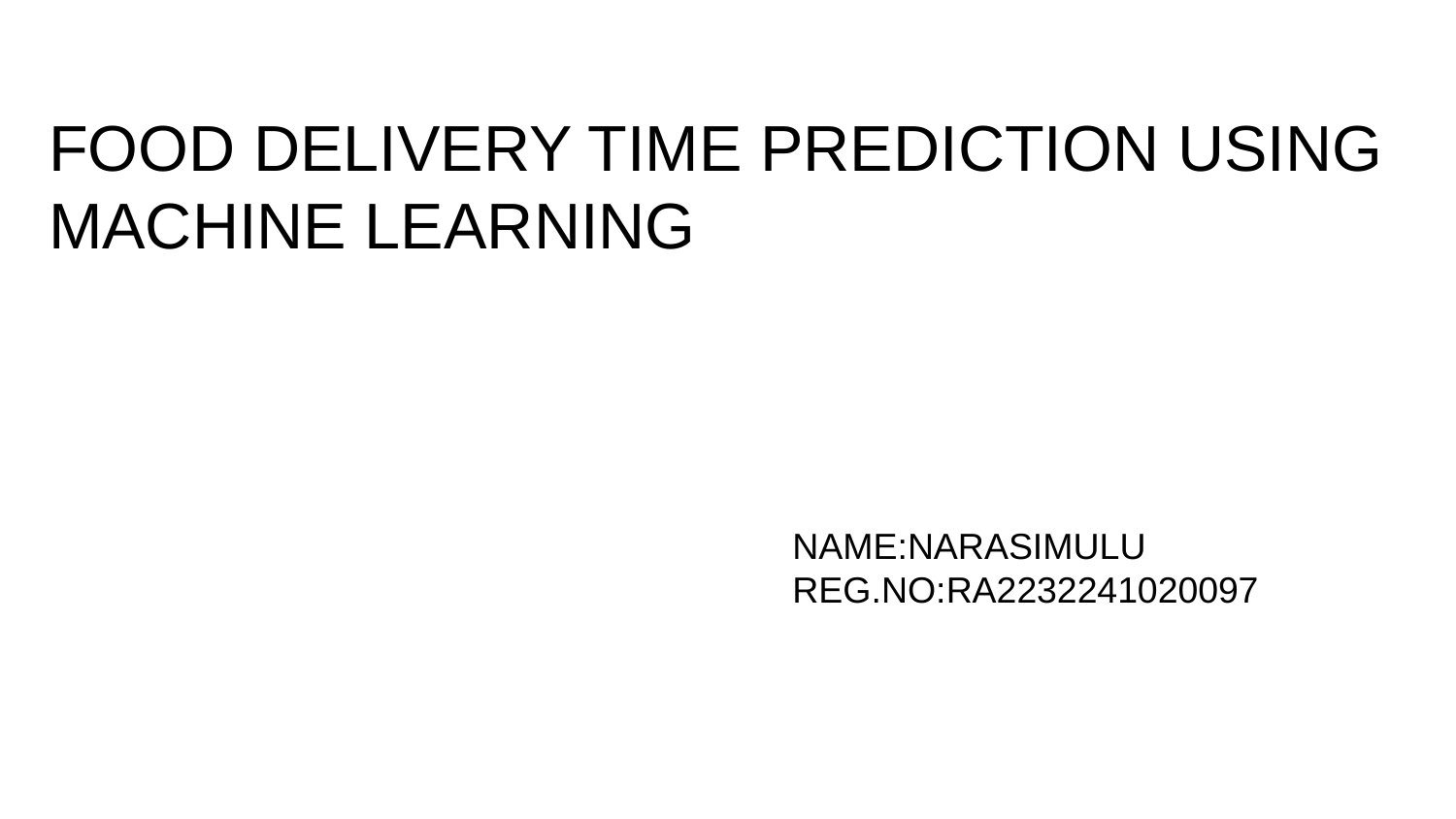

FOOD DELIVERY TIME PREDICTION USING MACHINE LEARNING

                                                                         NAME:NARASIMULU
                                                                         REG.NO:RA2232241020097